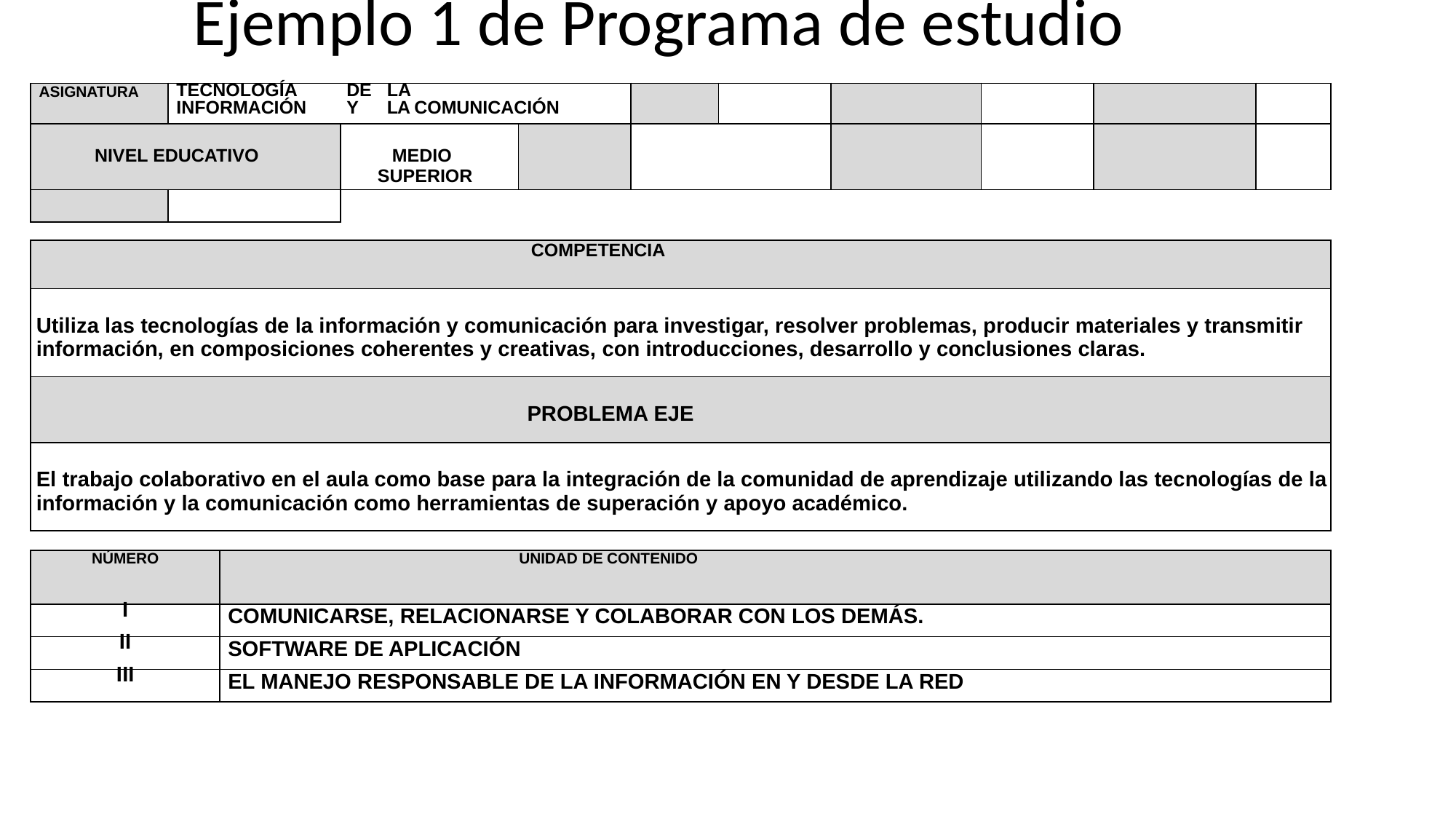

Ejemplo 1 de Programa de estudio
| ASIGNATURA | TECNOLOGÍA DE LA INFORMACIÓN Y LA COMUNICACIÓN |  |  |  |  |  |  |  |  |
| --- | --- | --- | --- | --- | --- | --- | --- | --- | --- |
| NIVEL EDUCATIVO |  | MEDIO SUPERIOR |  |  |  |  |  |  |  |
|  |  |  |  |  |  |  |  |  |  |
| COMPETENCIA |
| --- |
| Utiliza las tecnologías de la información y comunicación para investigar, resolver problemas, producir materiales y transmitir información, en composiciones coherentes y creativas, con introducciones, desarrollo y conclusiones claras. |
| PROBLEMA EJE |
| El trabajo colaborativo en el aula como base para la integración de la comunidad de aprendizaje utilizando las tecnologías de la información y la comunicación como herramientas de superación y apoyo académico. |
| NÚMERO | UNIDAD DE CONTENIDO |
| --- | --- |
| I | COMUNICARSE, RELACIONARSE Y COLABORAR CON LOS DEMÁS. |
| II | SOFTWARE DE APLICACIÓN |
| III | EL MANEJO RESPONSABLE DE LA INFORMACIÓN EN Y DESDE LA RED |